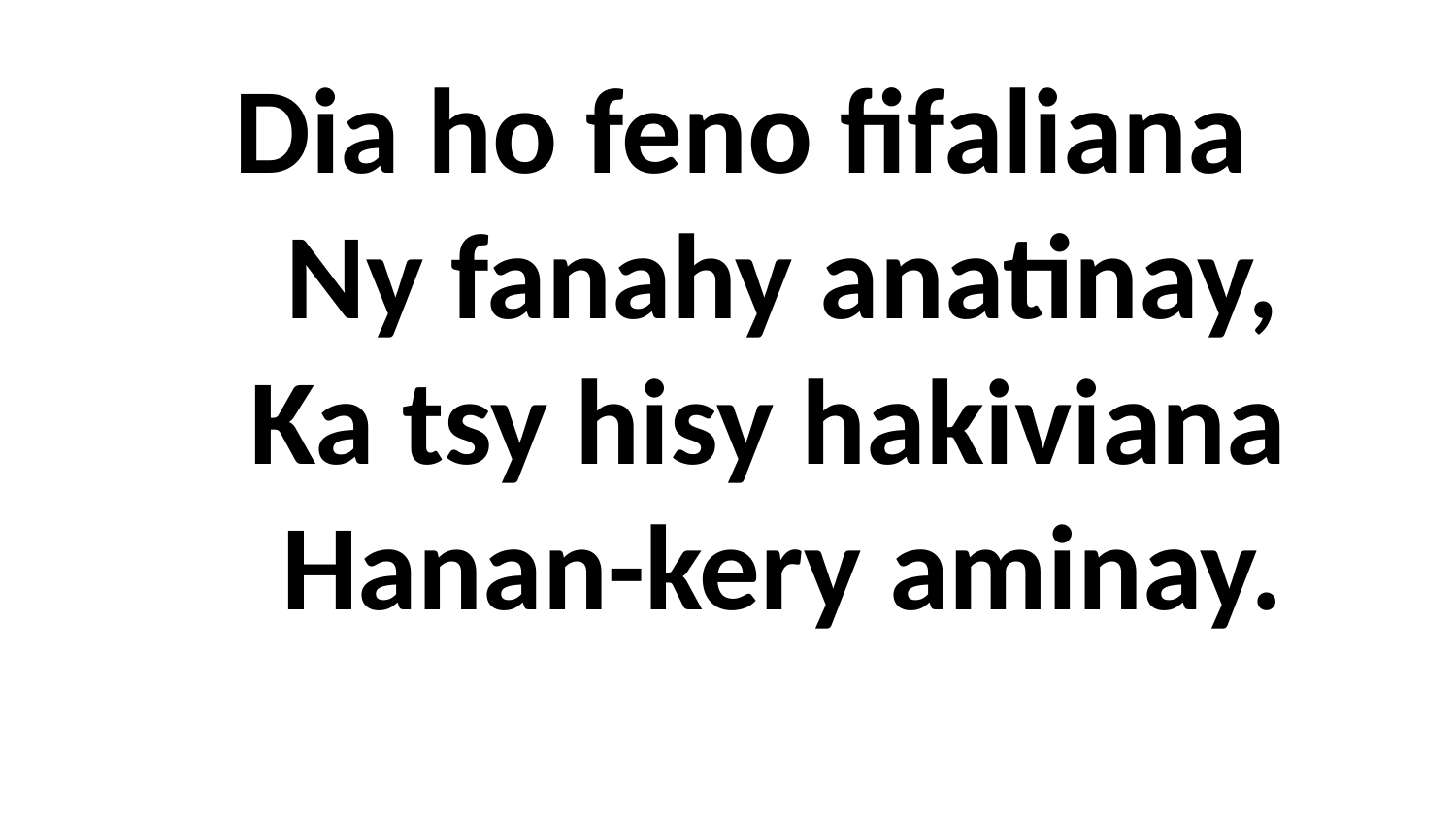

# Dia ho feno fifaliana Ny fanahy anatinay, Ka tsy hisy hakiviana Hanan-kery aminay.